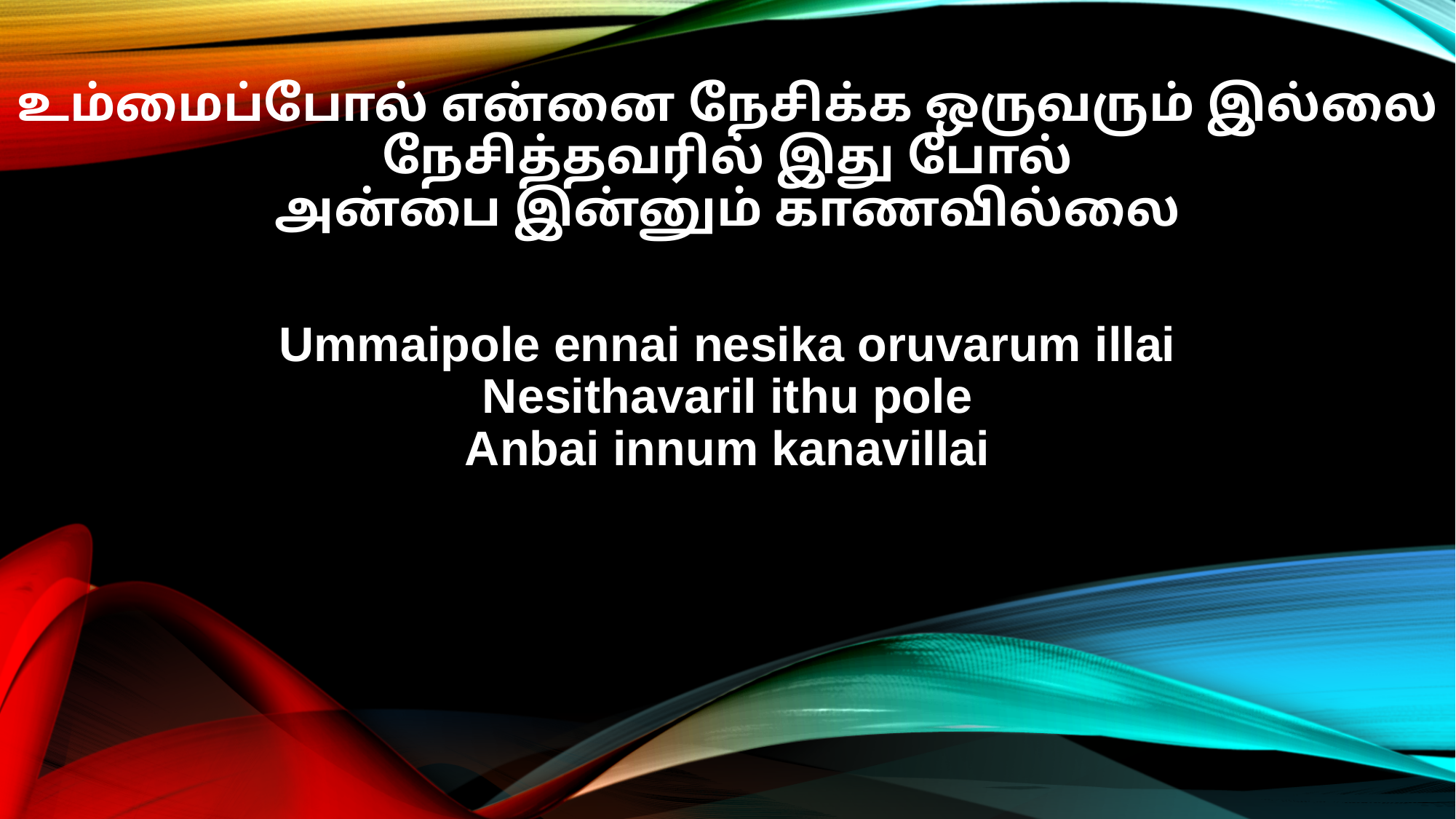

உம்மைப்போல் என்னை நேசிக்க ஒருவரும் இல்லை
நேசித்தவரில் இது போல்
அன்பை இன்னும் காணவில்லை

Ummaipole ennai nesika oruvarum illai
Nesithavaril ithu pole
Anbai innum kanavillai